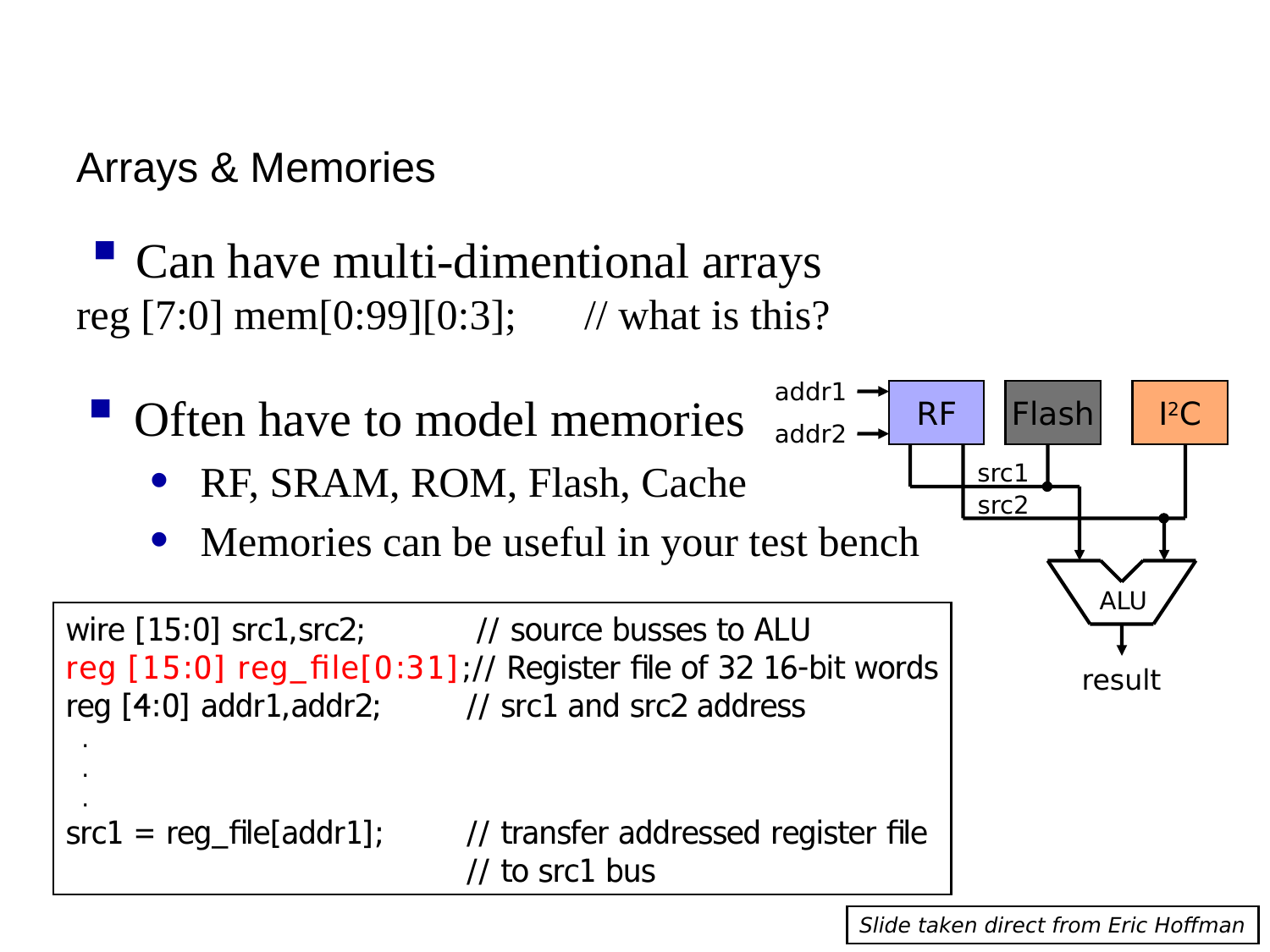

Arrays & Memories
Can have multi-dimentional arrays
reg [7:0] mem[0:99][0:3];	// what is this?
addr1
RF
Flash
I2C

addr2

src1

src2

ALU

result
Often have to model memories
 RF, SRAM, ROM, Flash, Cache
 Memories can be useful in your test bench
wire [15:0] src1,src2;	   // source busses to ALU
reg [15:0] reg_file[0:31];// Register file of 32 16-bit words
reg [4:0] addr1,addr2;	  // src1 and src2 address
  .
  .
  .
src1 = reg_file[addr1];	  // transfer addressed register file
			  // to src1 bus
40
Slide taken direct from Eric Hoffman